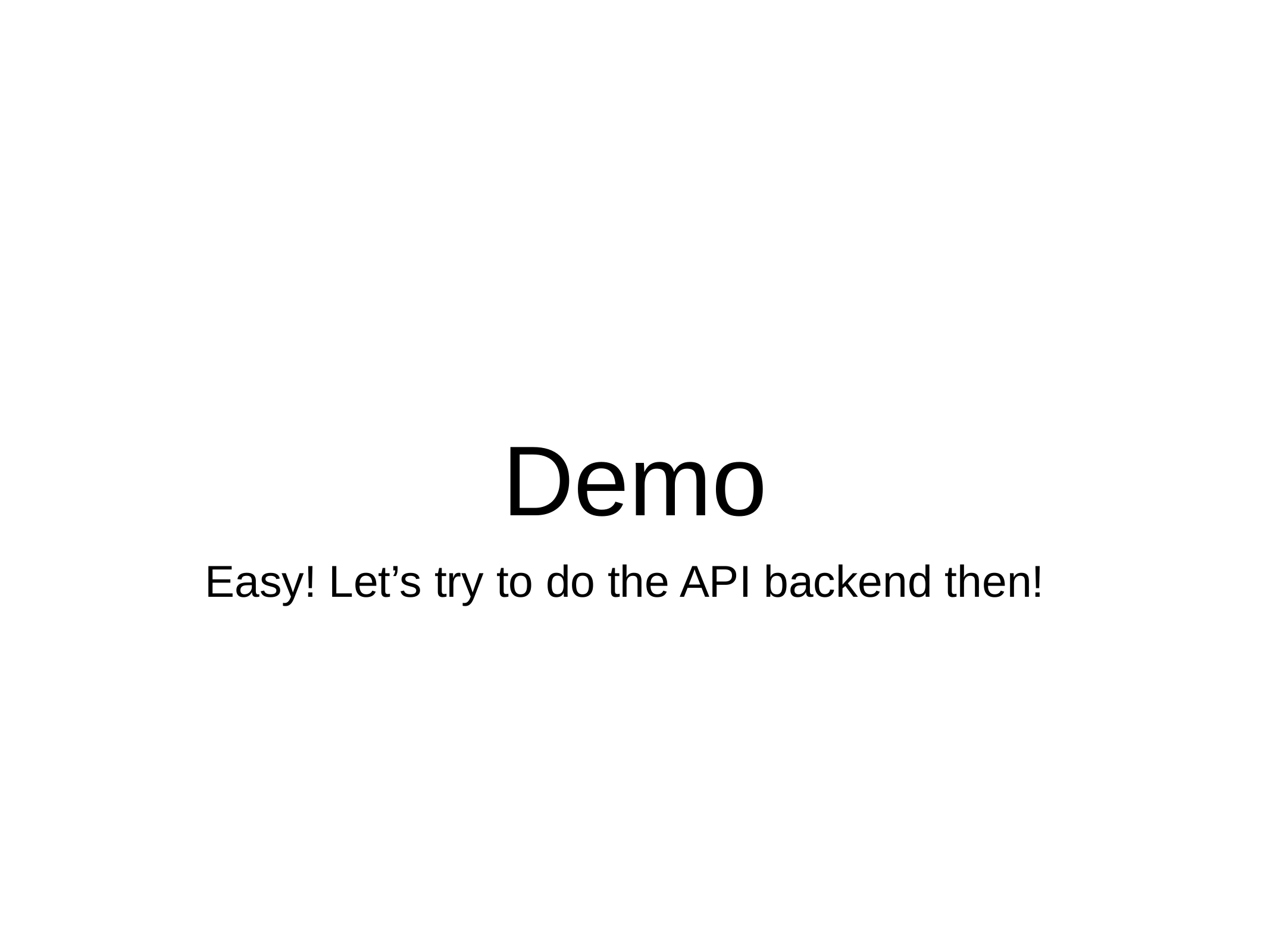

# Demo
Easy! Let’s try to do the API backend then!